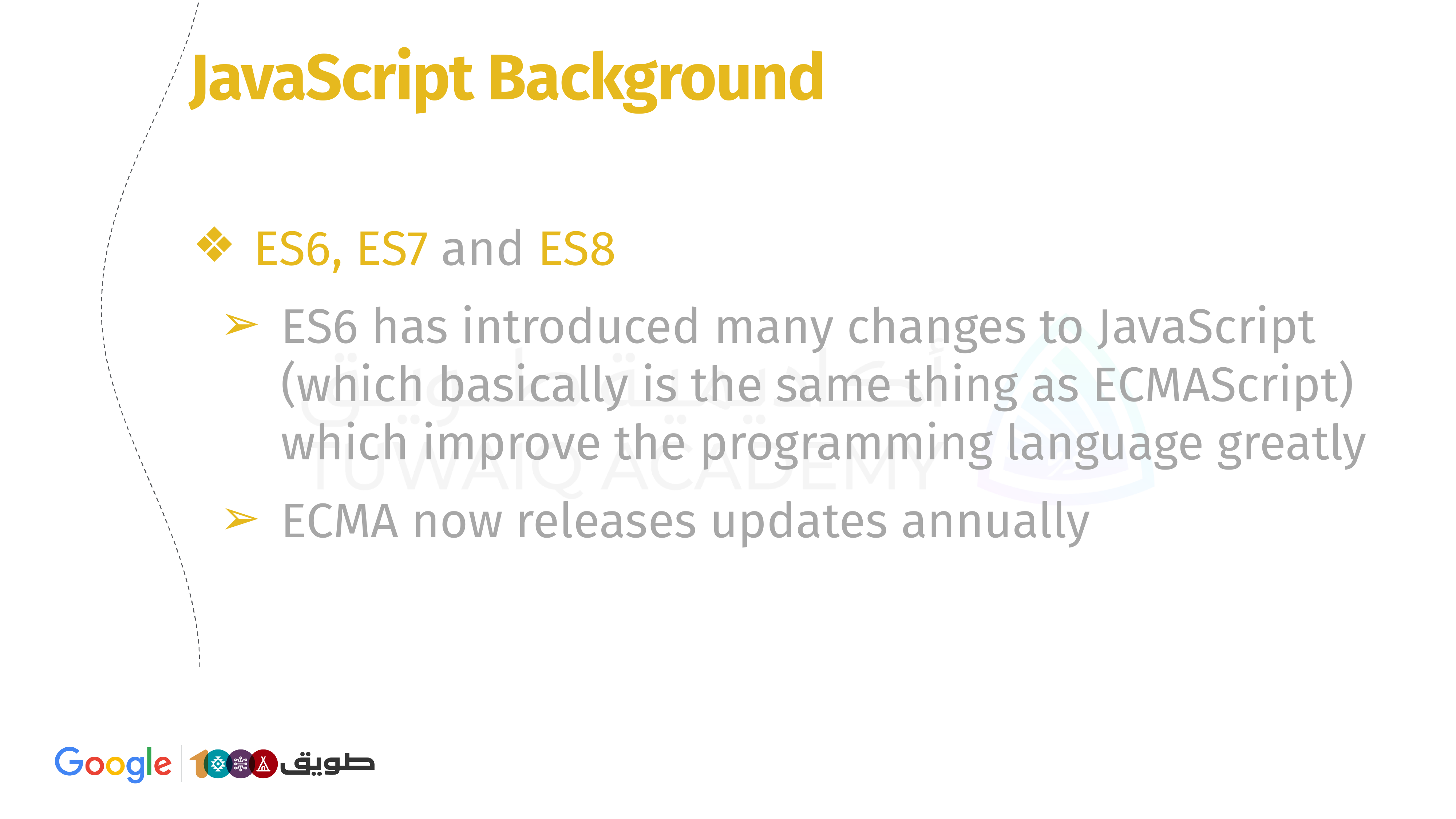

# JavaScript Background
ES6, ES7 and ES8
ES6 has introduced many changes to JavaScript (which basically is the same thing as ECMAScript) which improve the programming language greatly
ECMA now releases updates annually